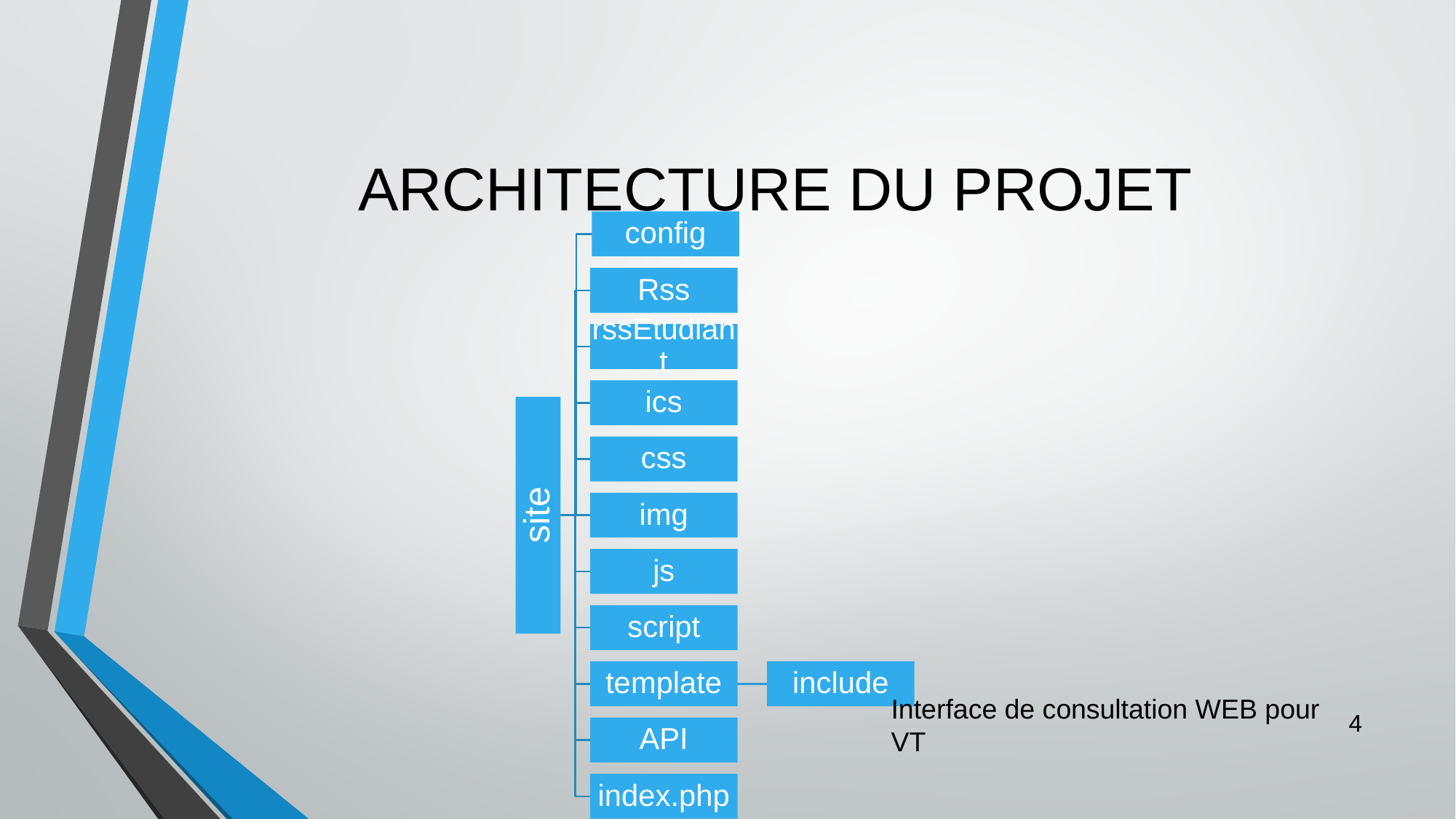

# ARCHITECTURE DU PROJET

site
config
Rss
rssEtudiant
ics
css
img
js
script
template
include
API
index.php
4
Interface de consultation WEB pour VT